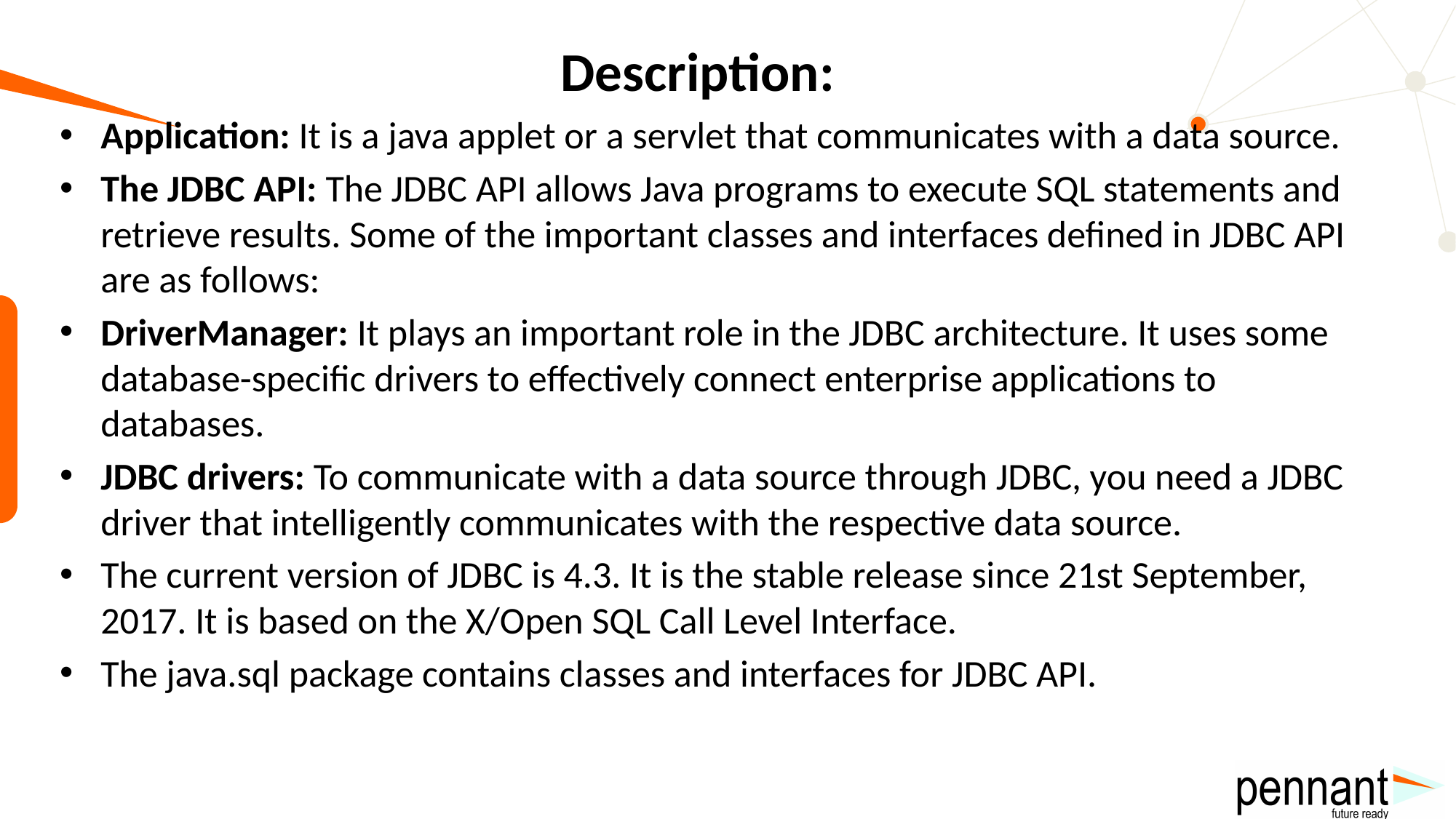

# Description:
Application: It is a java applet or a servlet that communicates with a data source.
The JDBC API: The JDBC API allows Java programs to execute SQL statements and retrieve results. Some of the important classes and interfaces defined in JDBC API are as follows:
DriverManager: It plays an important role in the JDBC architecture. It uses some database-specific drivers to effectively connect enterprise applications to databases.
JDBC drivers: To communicate with a data source through JDBC, you need a JDBC driver that intelligently communicates with the respective data source.
The current version of JDBC is 4.3. It is the stable release since 21st September, 2017. It is based on the X/Open SQL Call Level Interface.
The java.sql package contains classes and interfaces for JDBC API.